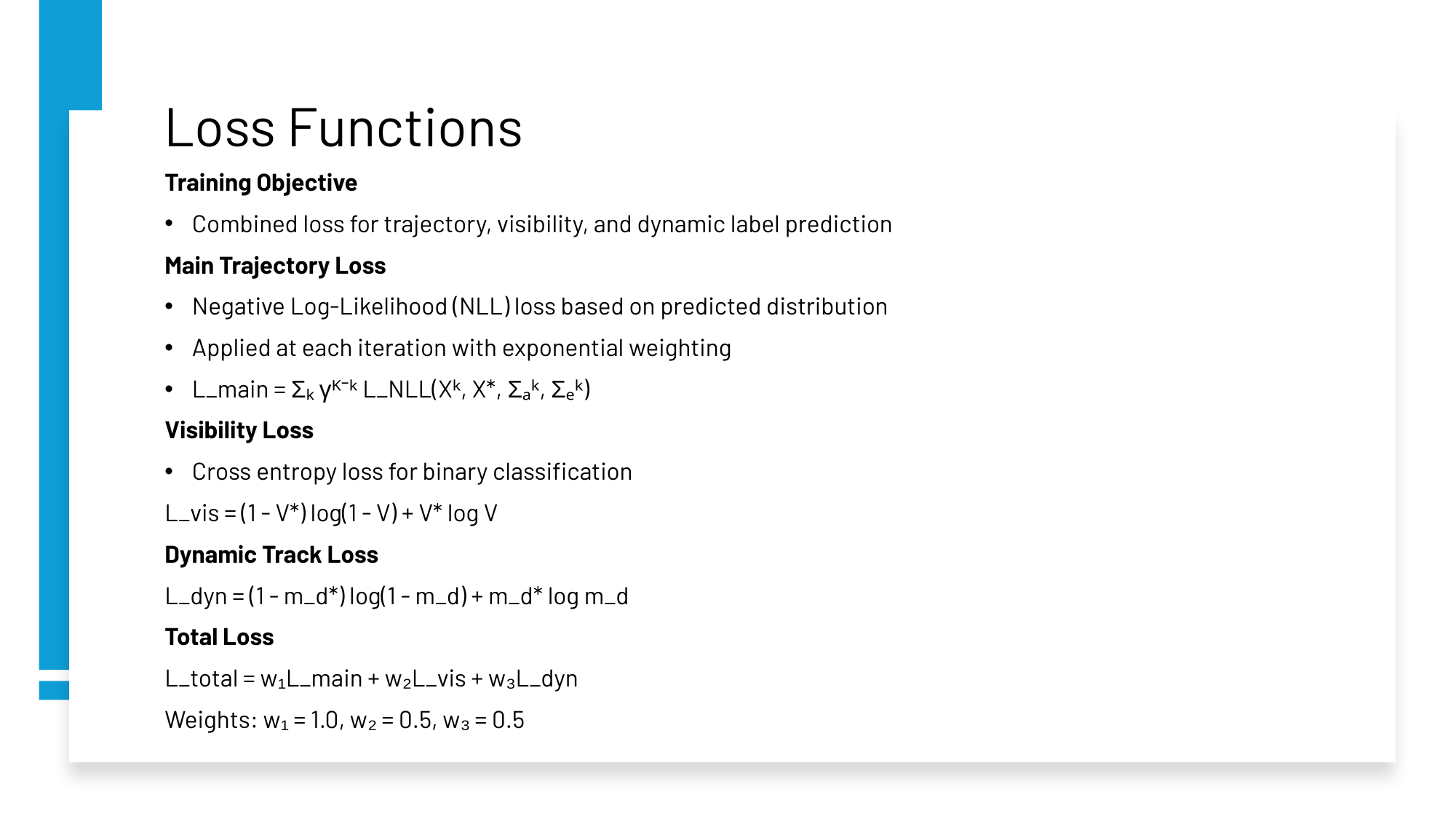

# Loss Functions

Training Objective
Combined loss for trajectory, visibility, and dynamic label prediction
Main Trajectory Loss
Negative Log-Likelihood (NLL) loss based on predicted distribution
Applied at each iteration with exponential weighting
L_main = Σₖ γᴷ⁻ᵏ L_NLL(Xᵏ, X*, Σₐᵏ, Σₑᵏ)
Visibility Loss
Cross entropy loss for binary classification
L_vis = (1 - V*) log(1 - V) + V* log V
Dynamic Track Loss
L_dyn = (1 - m_d*) log(1 - m_d) + m_d* log m_d
Total Loss
L_total = w₁L_main + w₂L_vis + w₃L_dyn
Weights: w₁ = 1.0, w₂ = 0.5, w₃ = 0.5